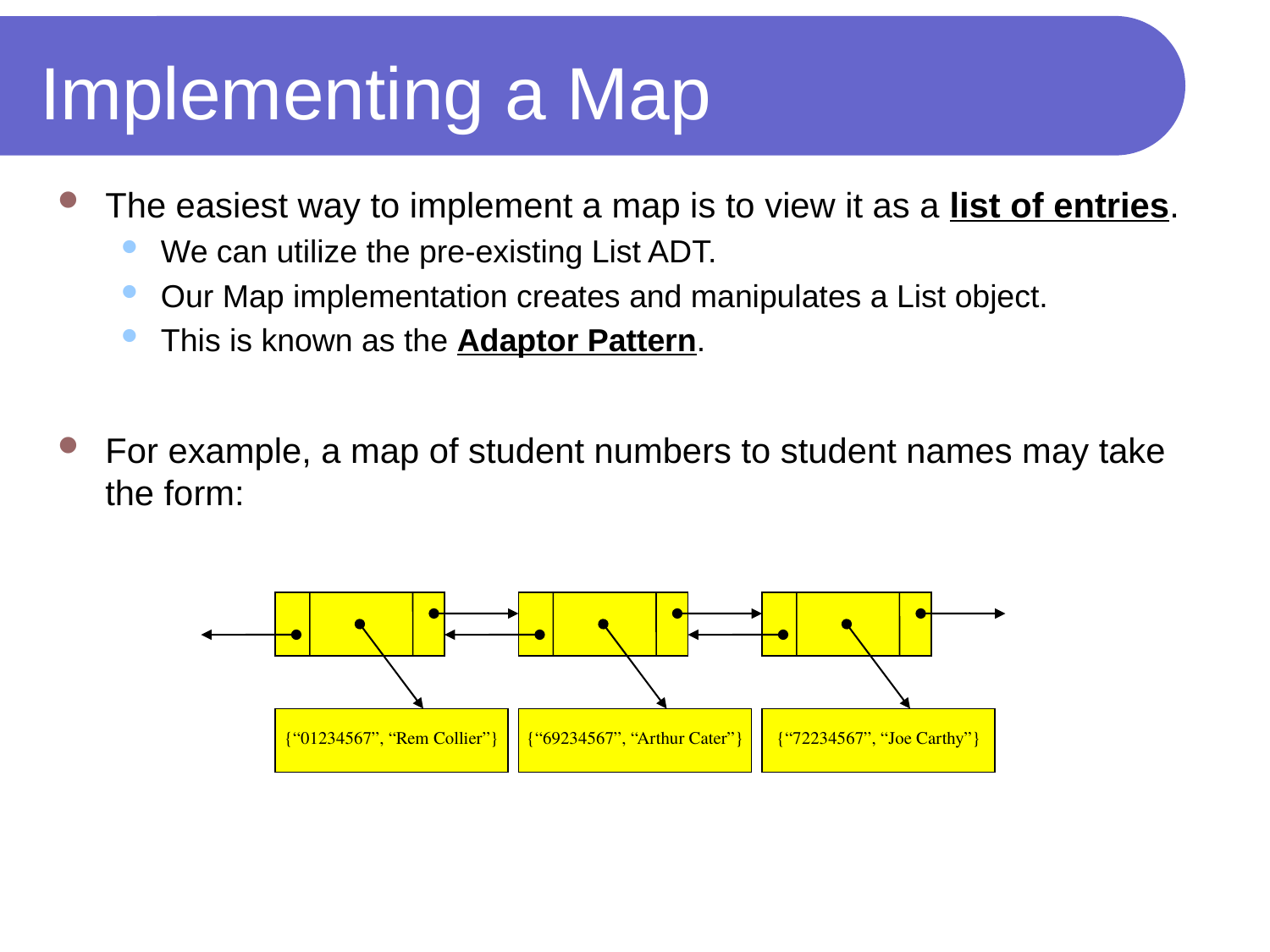

# Implementing a Map
The easiest way to implement a map is to view it as a list of entries.
We can utilize the pre-existing List ADT.
Our Map implementation creates and manipulates a List object.
This is known as the Adaptor Pattern.

For example, a map of student numbers to student names may take the form:

{“01234567”, “Rem Collier”}
{“69234567”, “Arthur Cater”}
{“72234567”, “Joe Carthy”}